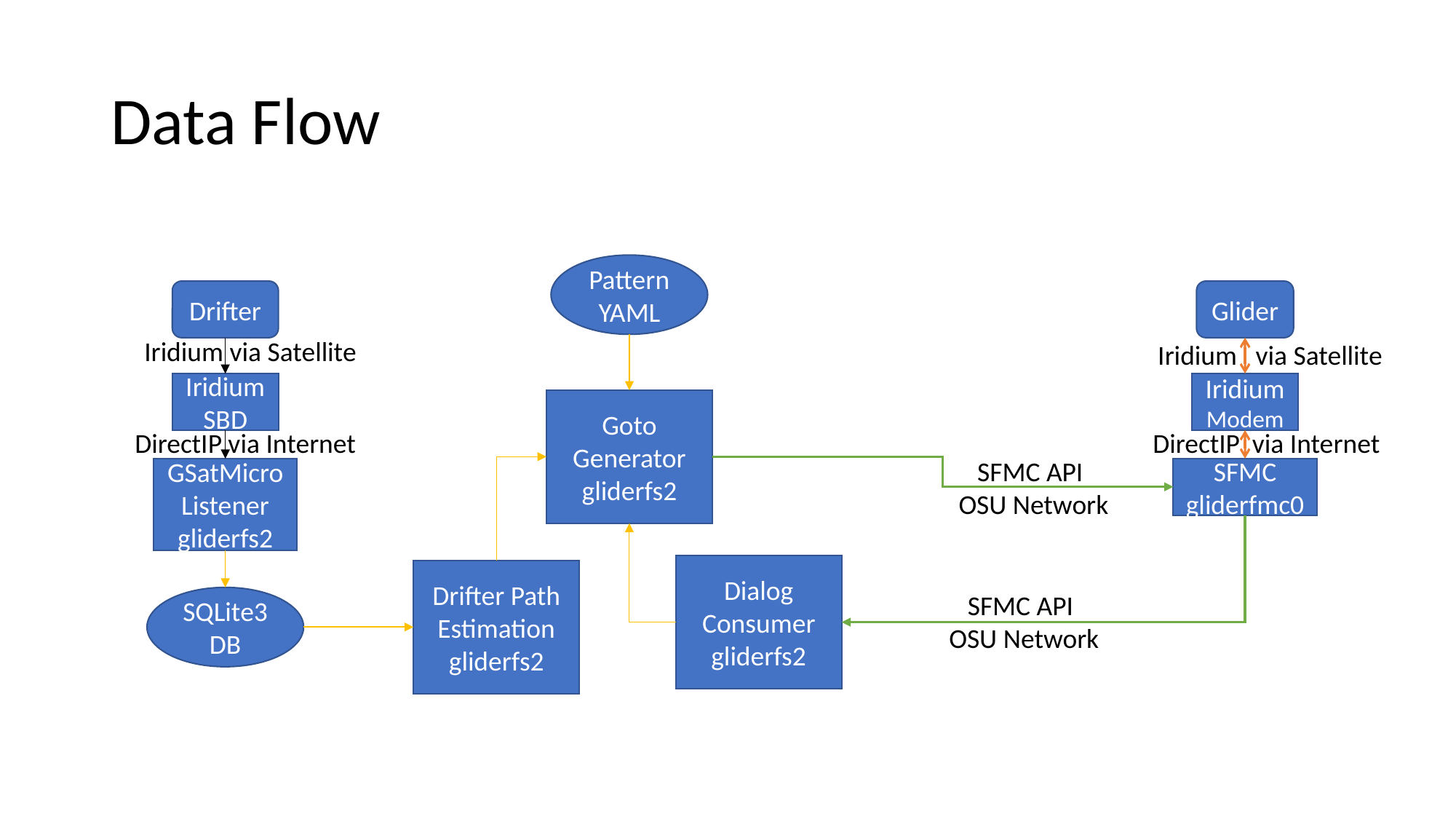

# Data Flow

Pattern
YAML
Drifter
Glider
Iridium via Satellite
Iridium   via Satellite
Iridium
SBD
Iridium
Modem
Goto
Generator
gliderfs2
DirectIP via Internet
DirectIP  via Internet
   SFMC API OSU Network
GSatMicro
Listener
gliderfs2
SFMC gliderfmc0
Dialog
Consumer
gliderfs2
Drifter Path
Estimation
gliderfs2
   SFMC API OSU Network
SQLite3
DB